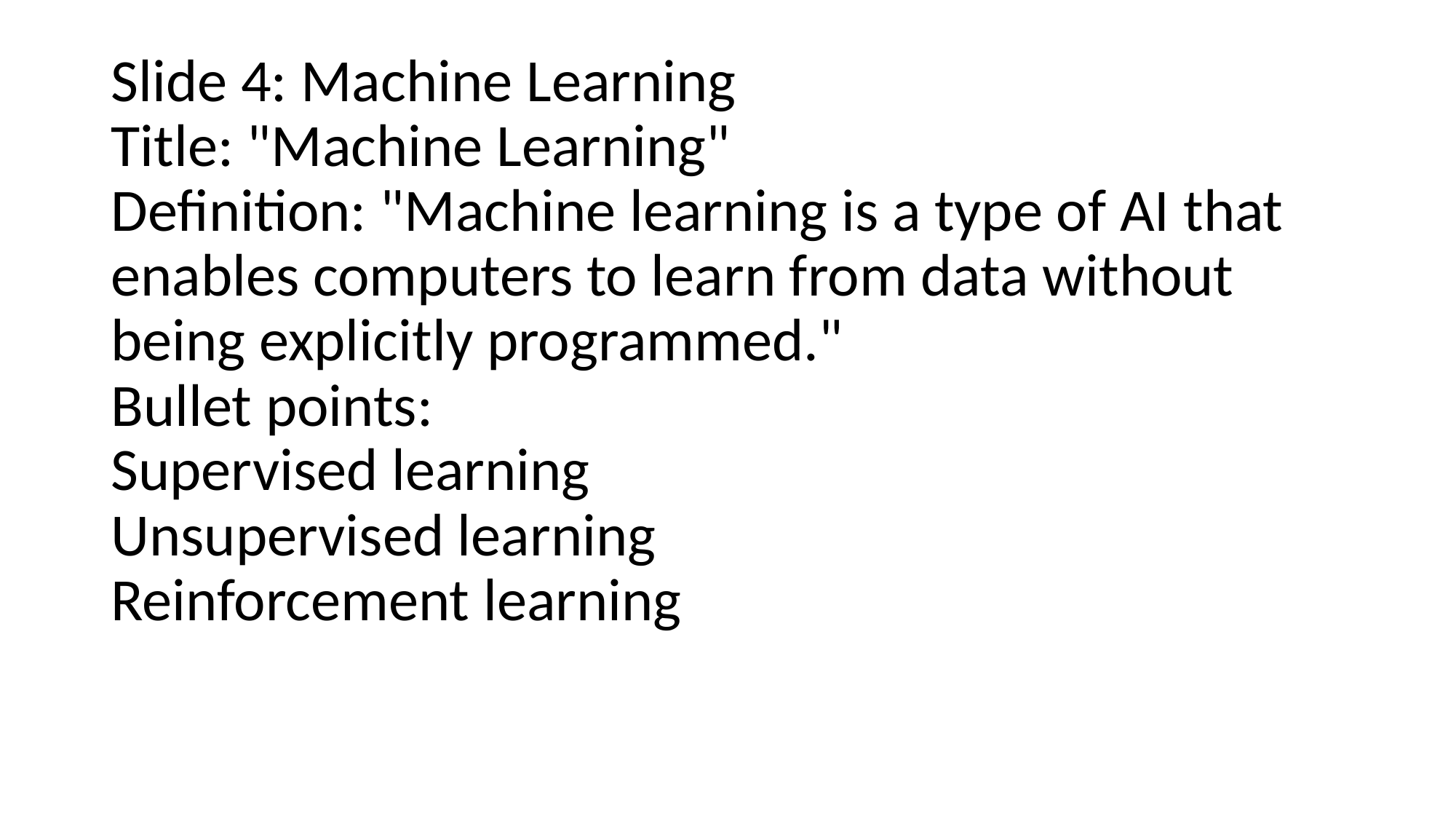

# Slide 4: Machine Learning Title: "Machine Learning" Definition: "Machine learning is a type of AI that enables computers to learn from data without being explicitly programmed." Bullet points: Supervised learning Unsupervised learning Reinforcement learning